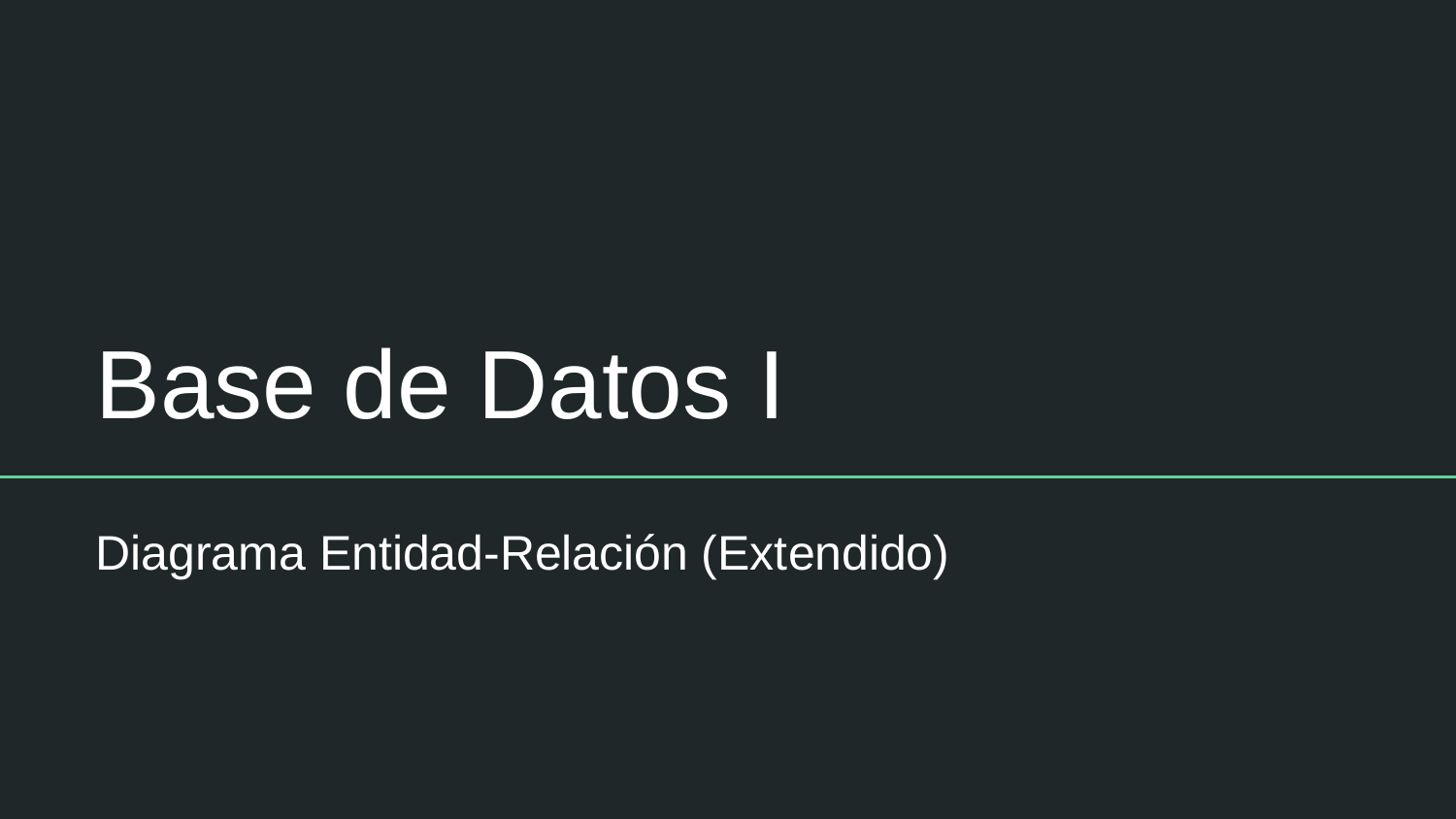

# Base de Datos I
Diagrama Entidad-Relación (Extendido)